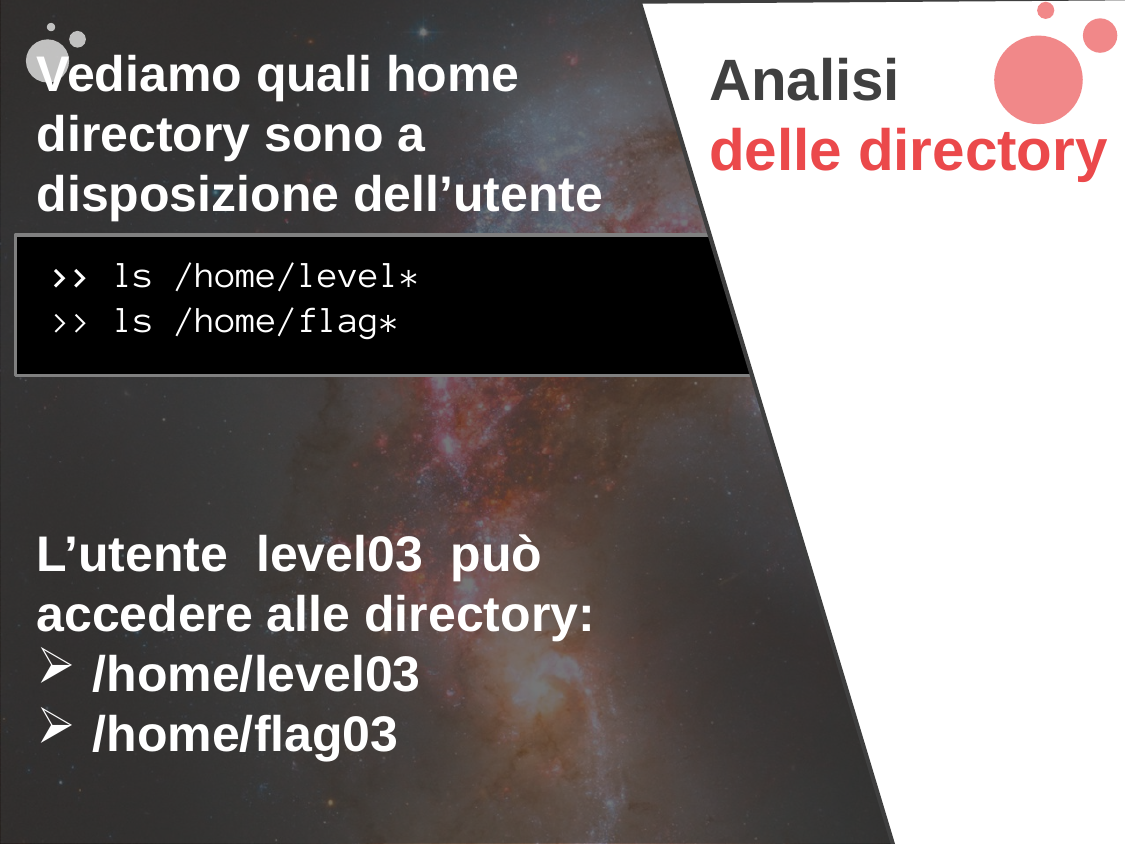

Analisi
delle directory
Vediamo quali home directory sono a disposizione dell’utente  level03

L’utente  level03  può accedere alle directory:
/home/level03
/home/flag03

>> ls /home/level*
>> ls /home/flag*